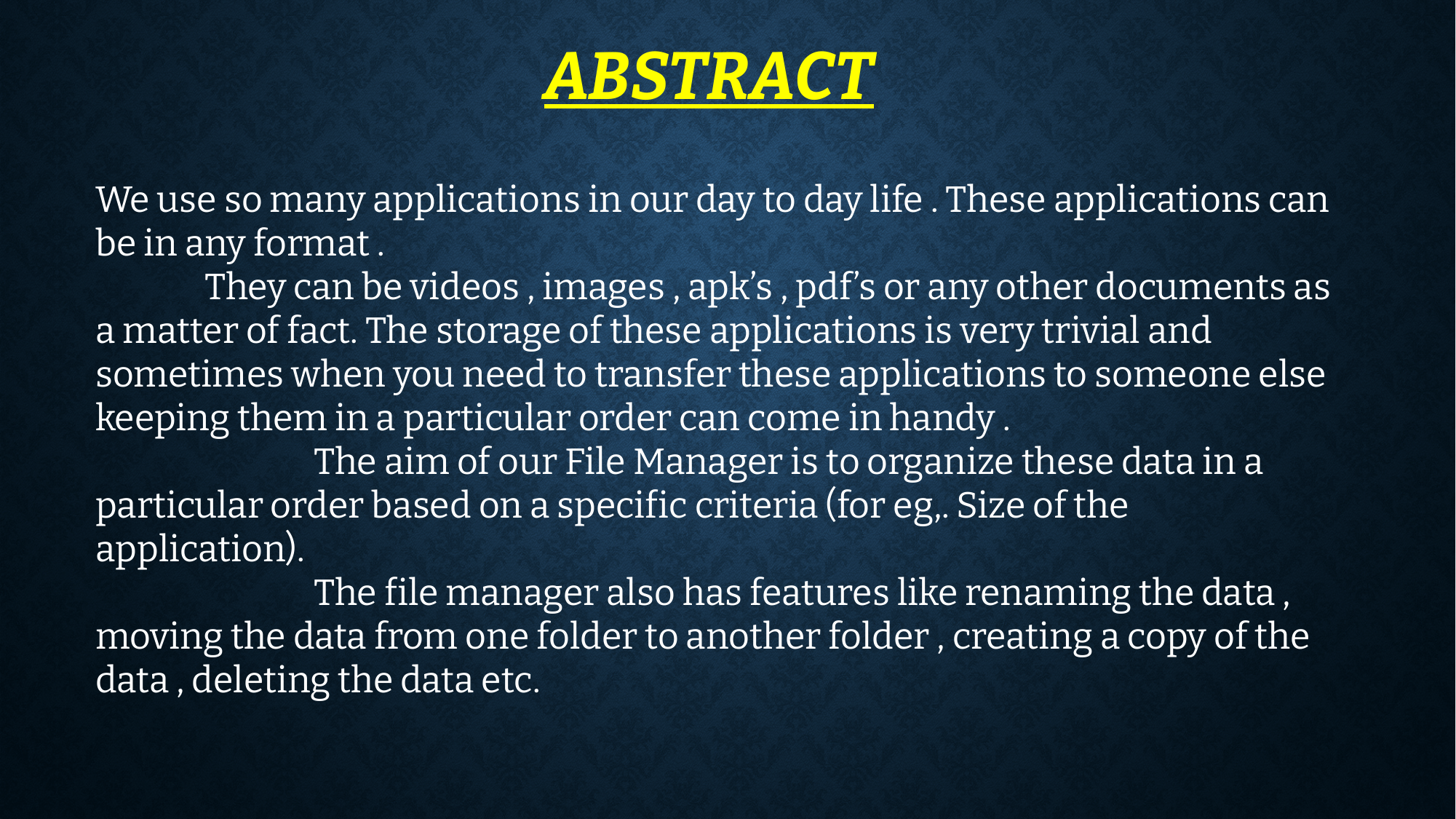

ABSTRACT
We use so many applications in our day to day life . These applications can be in any format .
	They can be videos , images , apk’s , pdf’s or any other documents as a matter of fact. The storage of these applications is very trivial and sometimes when you need to transfer these applications to someone else keeping them in a particular order can come in handy .
		The aim of our File Manager is to organize these data in a particular order based on a specific criteria (for eg,. Size of the application).
		The file manager also has features like renaming the data , moving the data from one folder to another folder , creating a copy of the data , deleting the data etc.